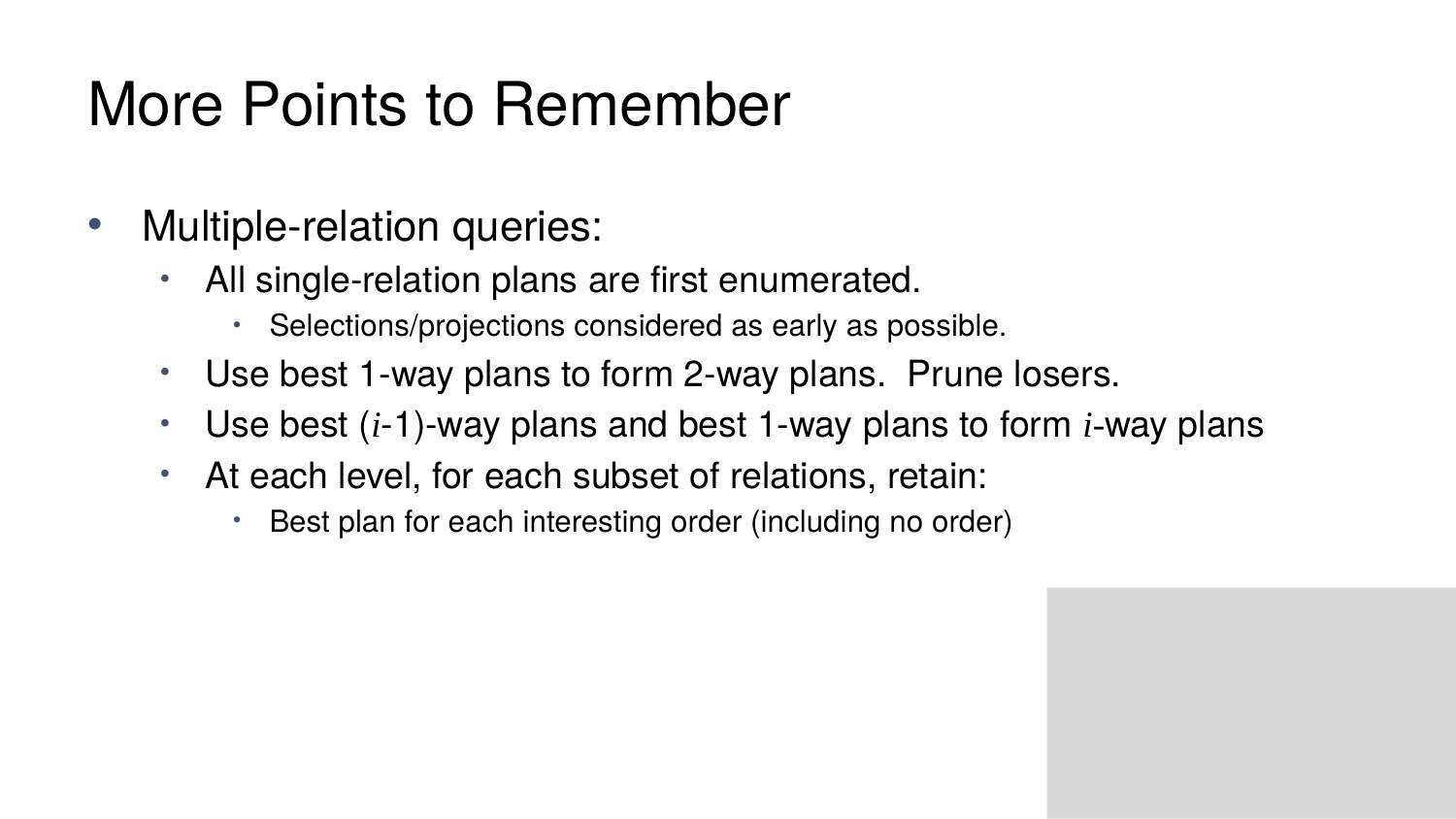

# More Points to Remember
Multiple-relation queries:
All single-relation plans are first enumerated.
Selections/projections considered as early as possible.
Use best 1-way plans to form 2-way plans.  Prune losers.
Use best (i-1)-way plans and best 1-way plans to form i-way plans
At each level, for each subset of relations, retain:
Best plan for each interesting order (including no order)